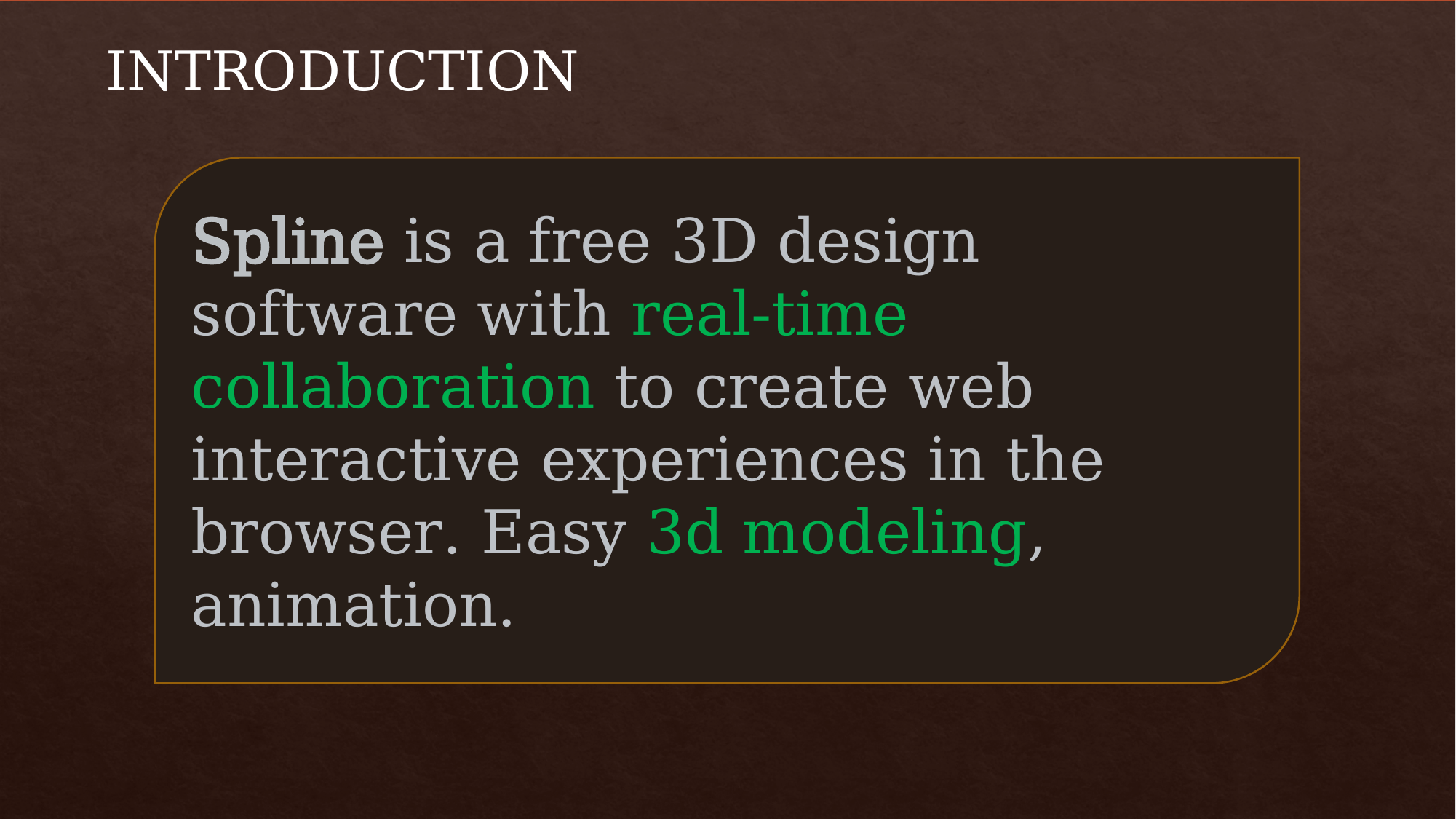

INTRODUCTION

Spline is a free 3D design software with real-time collaboration to create web interactive experiences in the browser. Easy 3d modeling, animation.